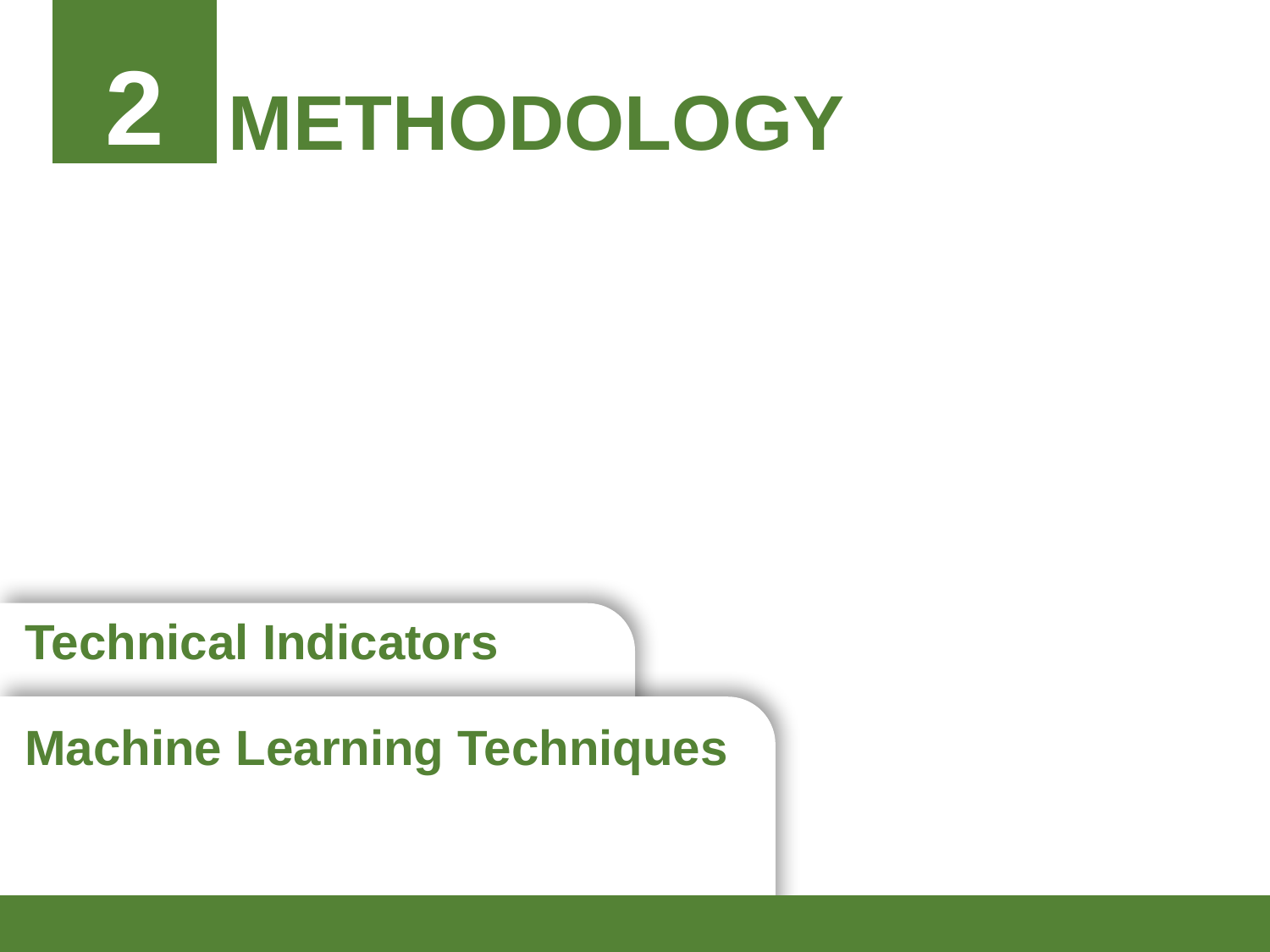

2
METHODOLOGY

Technical Indicators
Machine Learning Techniques